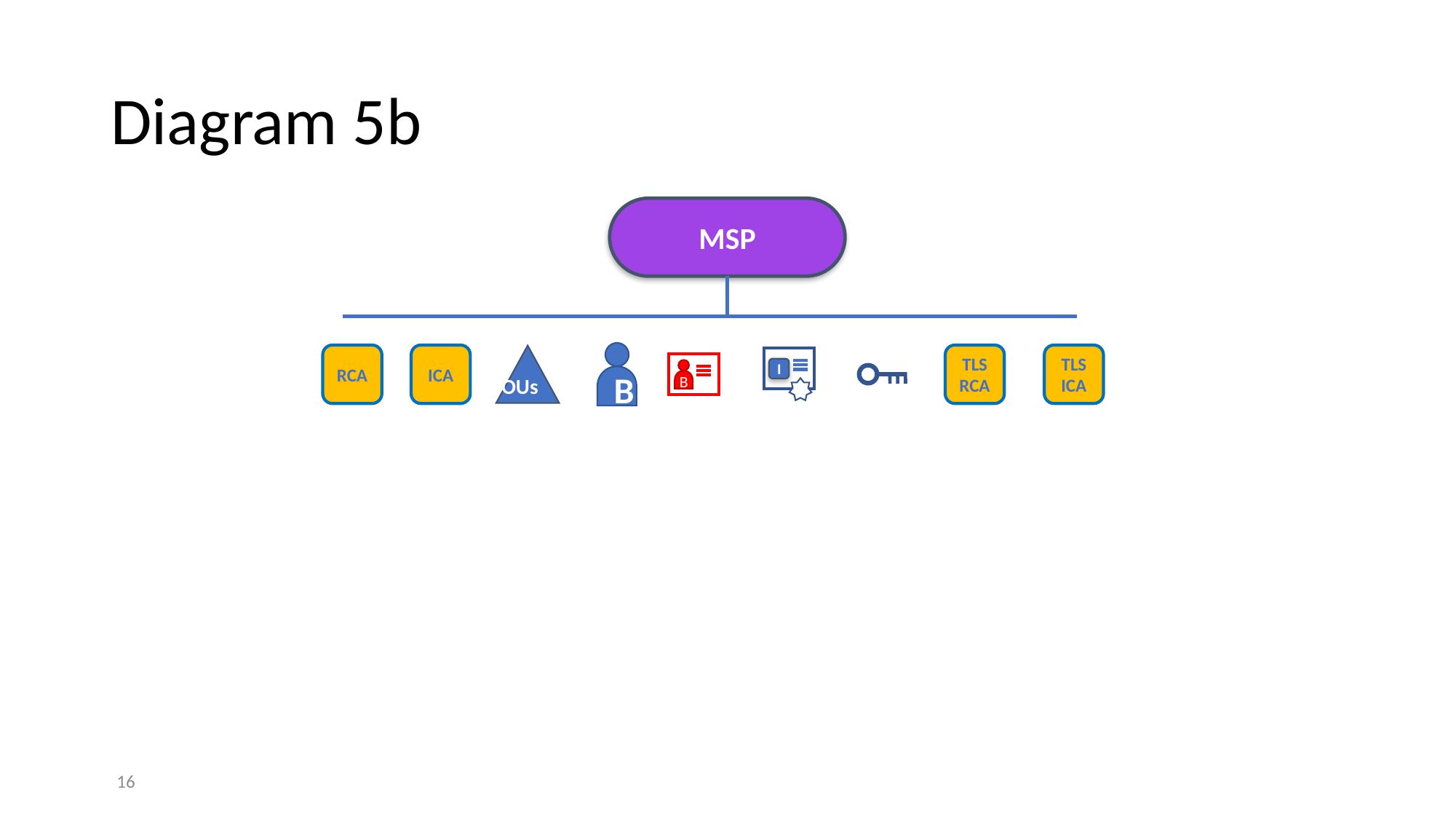

# Diagram 5b
MSP

B
RCA
ICA
TLS
RCA
TLS
ICA

OUs

I

B

16